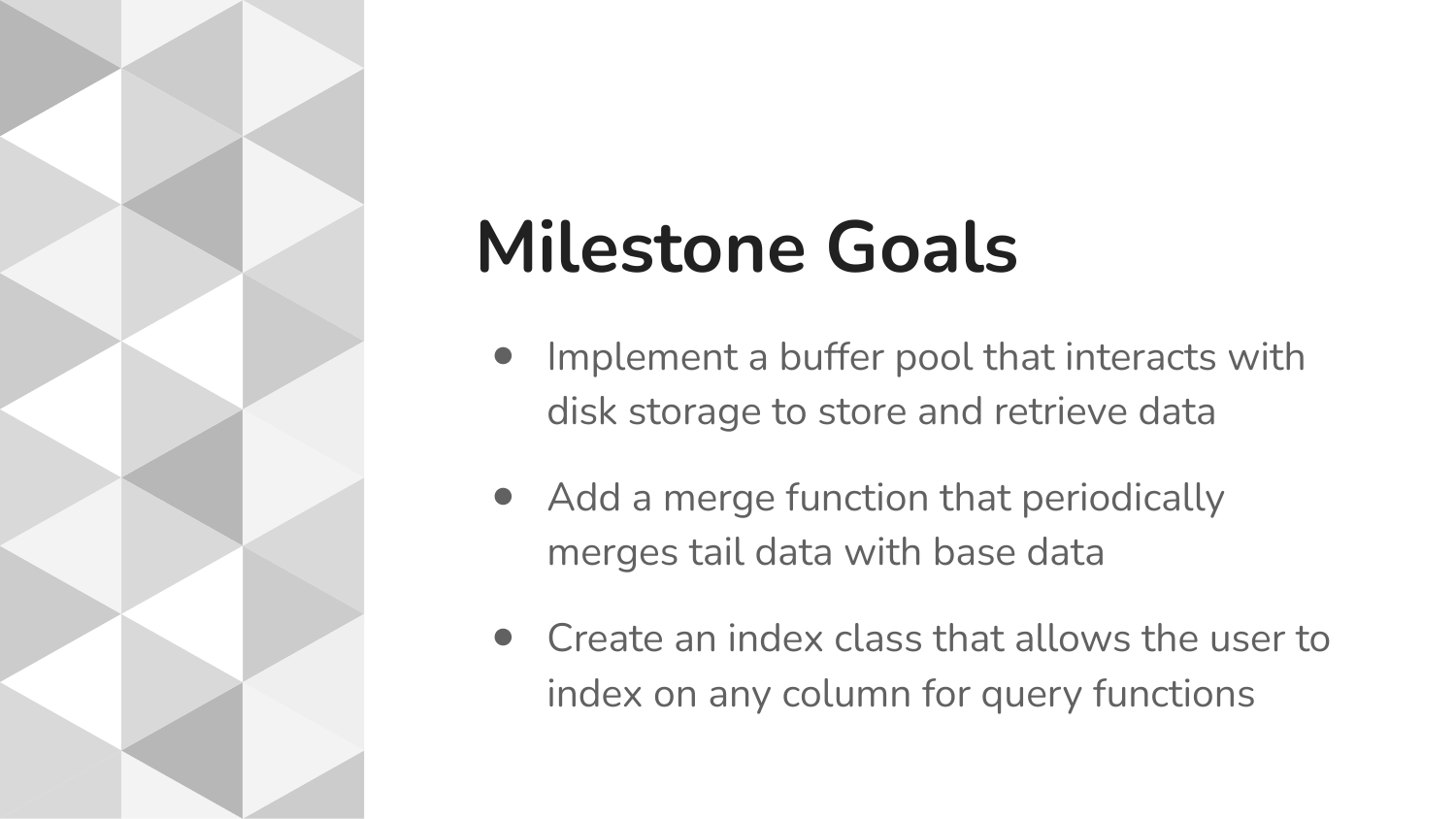

# Milestone Goals
Implement a buffer pool that interacts with disk storage to store and retrieve data
Add a merge function that periodically merges tail data with base data
Create an index class that allows the user to index on any column for query functions